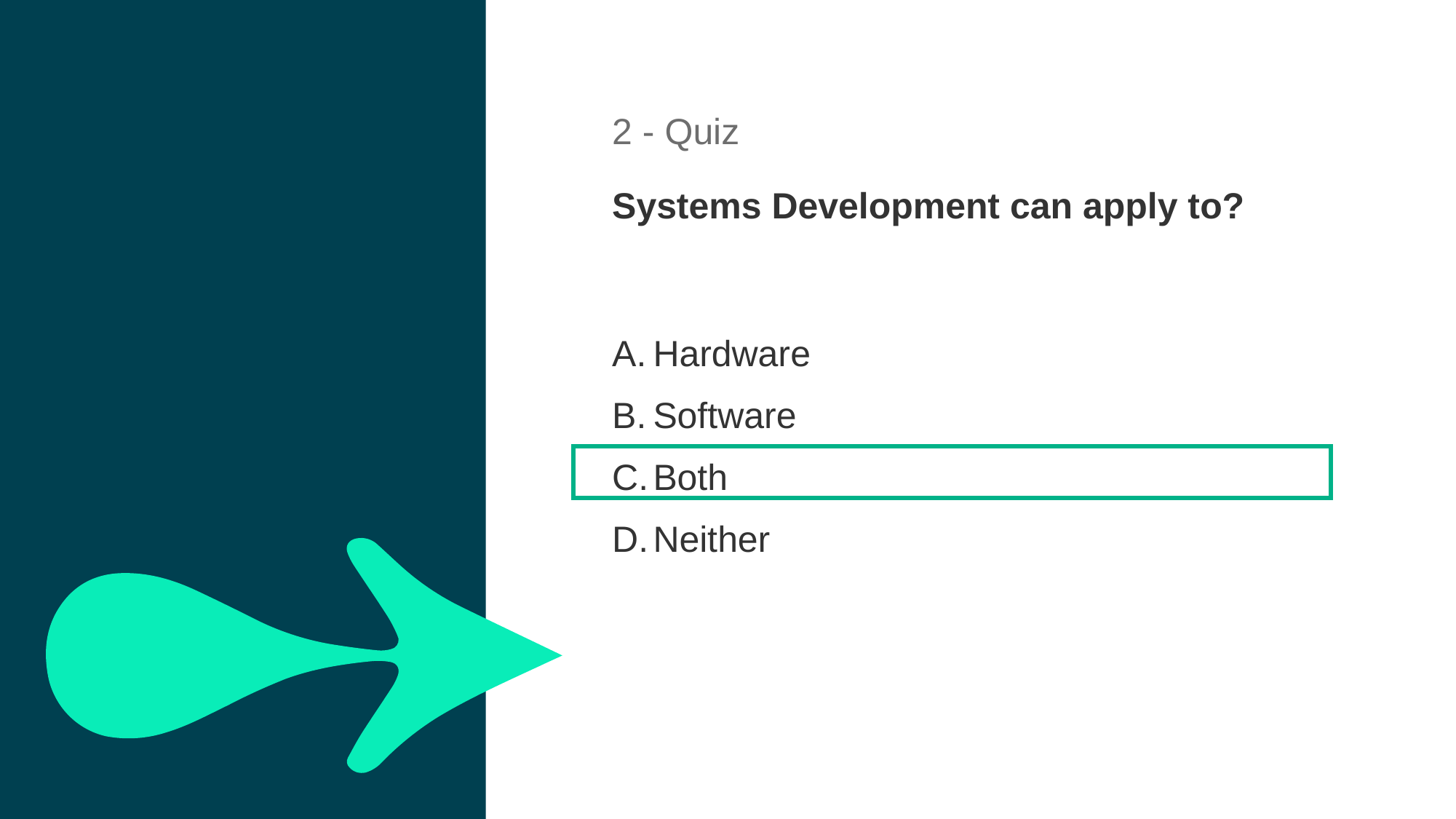

2 - Quiz
Systems Development can apply to?
20sec
Hardware
Software
Both
Neither